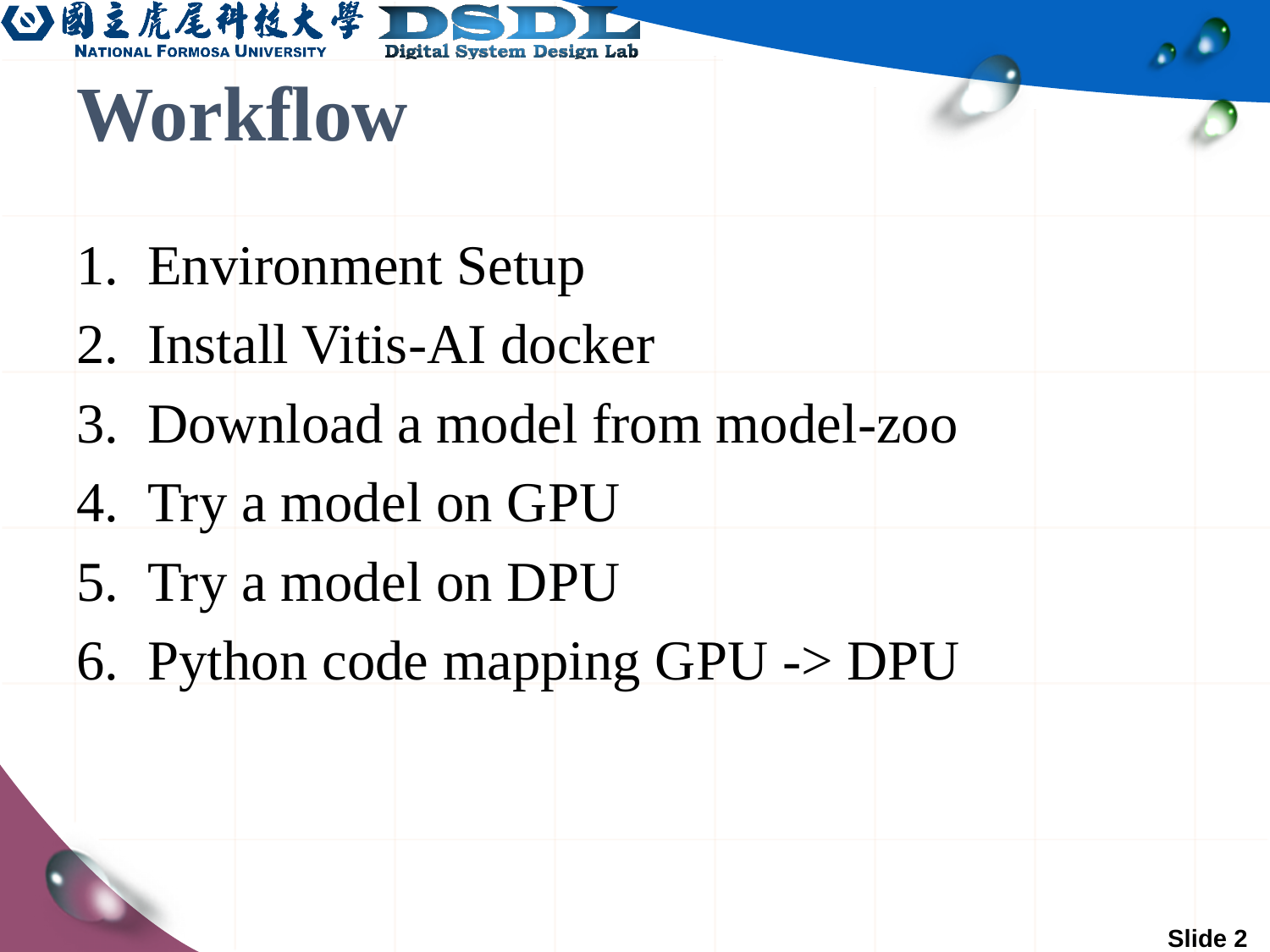

# Workflow
Environment Setup
Install Vitis-AI docker
Download a model from model-zoo
Try a model on GPU
Try a model on DPU
Python code mapping GPU -> DPU